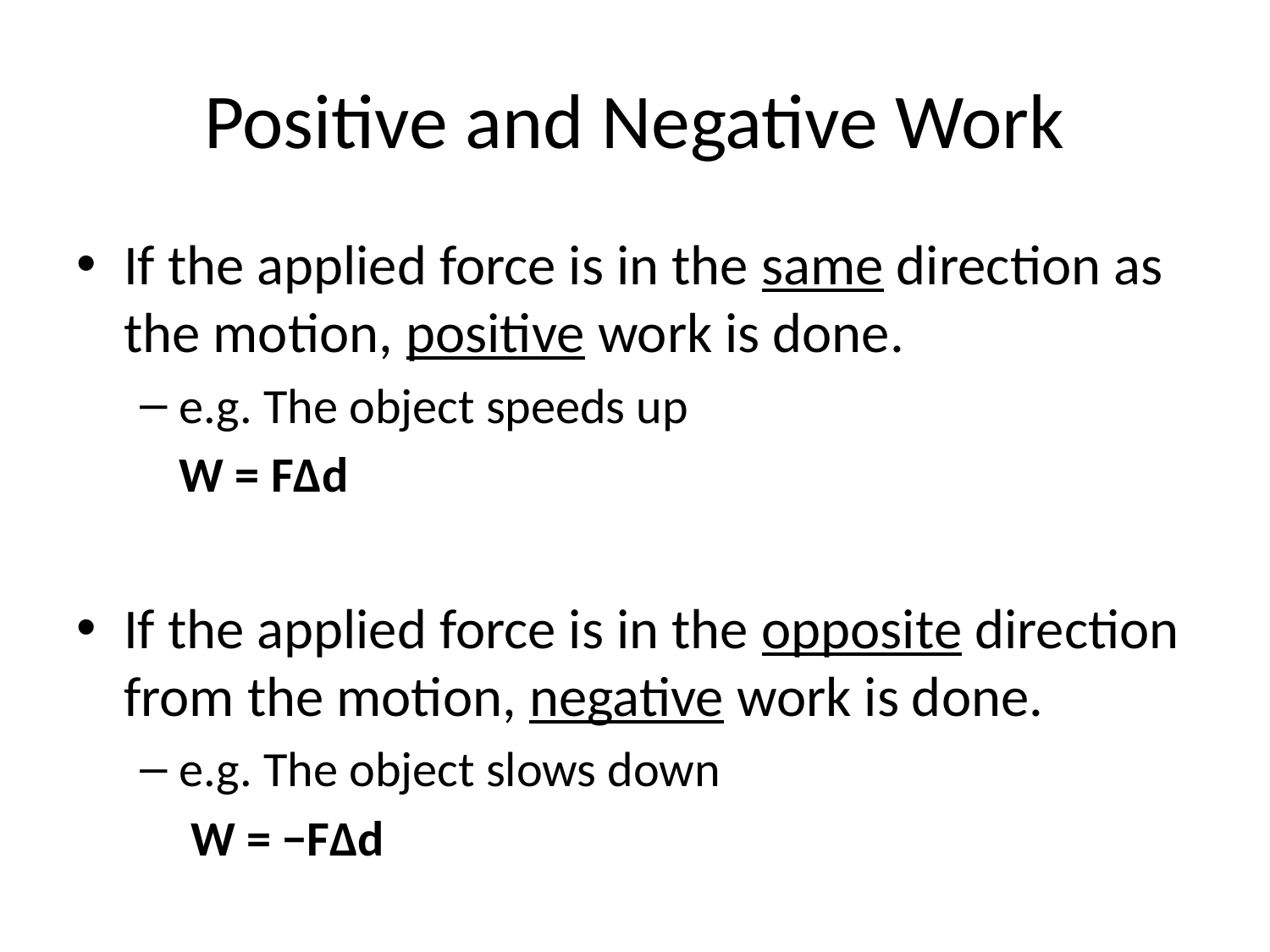

# Positive and Negative Work
If the applied force is in the same direction as the motion, positive work is done.
e.g. The object speeds up
	W = FΔd

If the applied force is in the opposite direction from the motion, negative work is done.
e.g. The object slows down
	 W = −FΔd